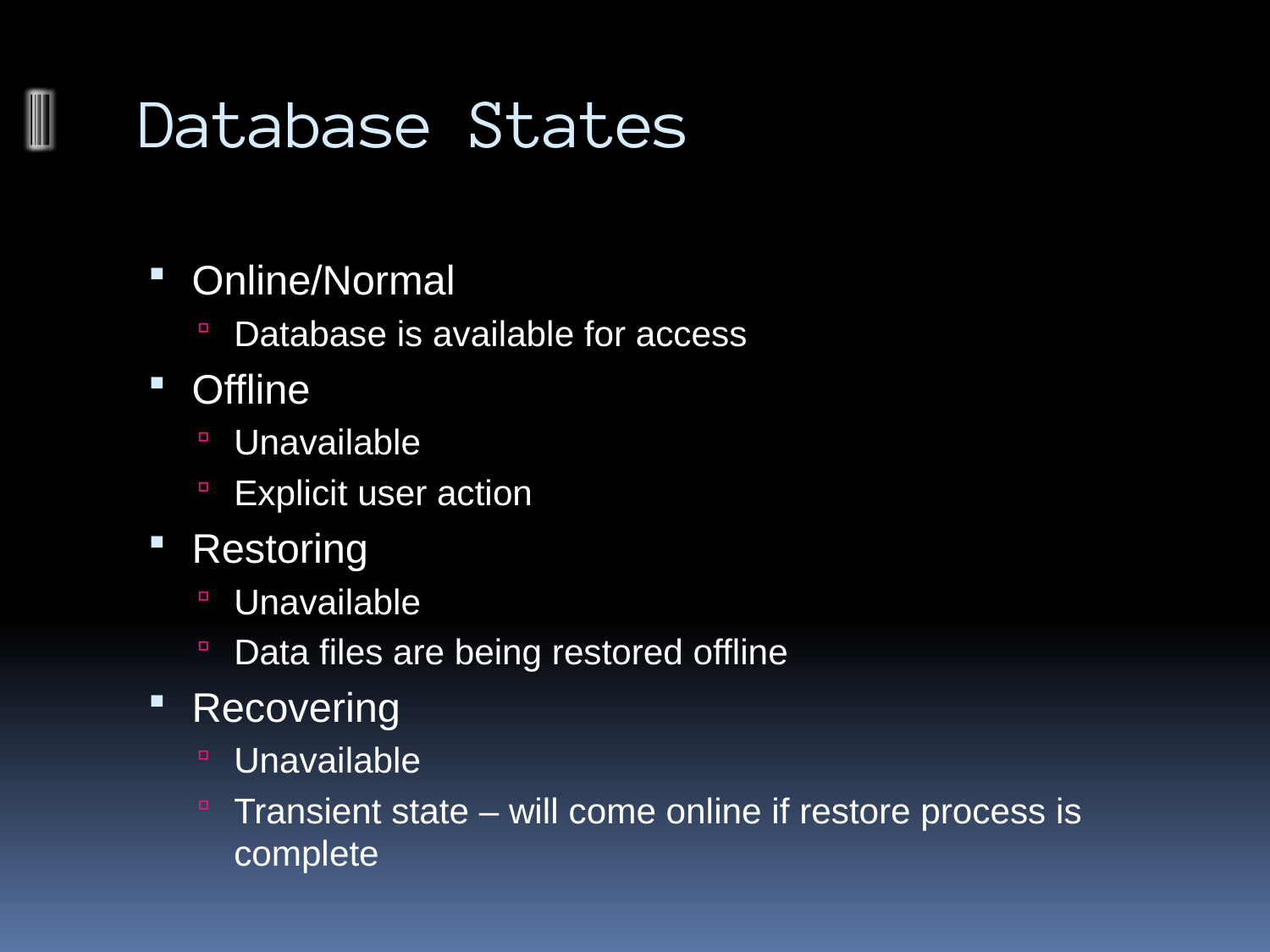

# Database States
Online/Normal
Database is available for access
Offline
Unavailable
Explicit user action
Restoring
Unavailable
Data files are being restored offline
Recovering
Unavailable
Transient state – will come online if restore process is complete